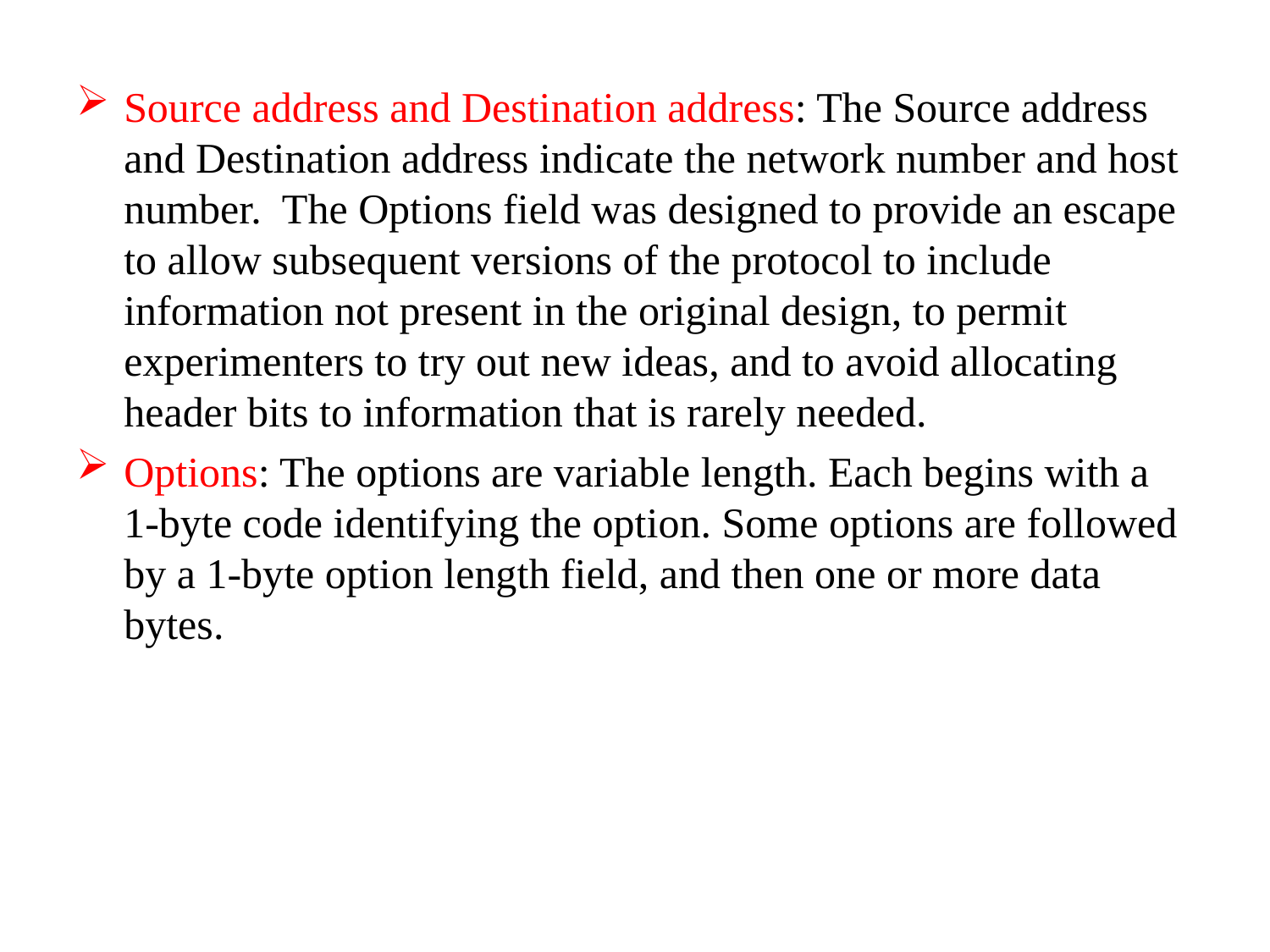

Source address and Destination address: The Source address and Destination address indicate the network number and host number.  The Options field was designed to provide an escape to allow subsequent versions of the protocol to include information not present in the original design, to permit experimenters to try out new ideas, and to avoid allocating header bits to information that is rarely needed.
Options: The options are variable length. Each begins with a 1-byte code identifying the option. Some options are followed by a 1-byte option length field, and then one or more data bytes.